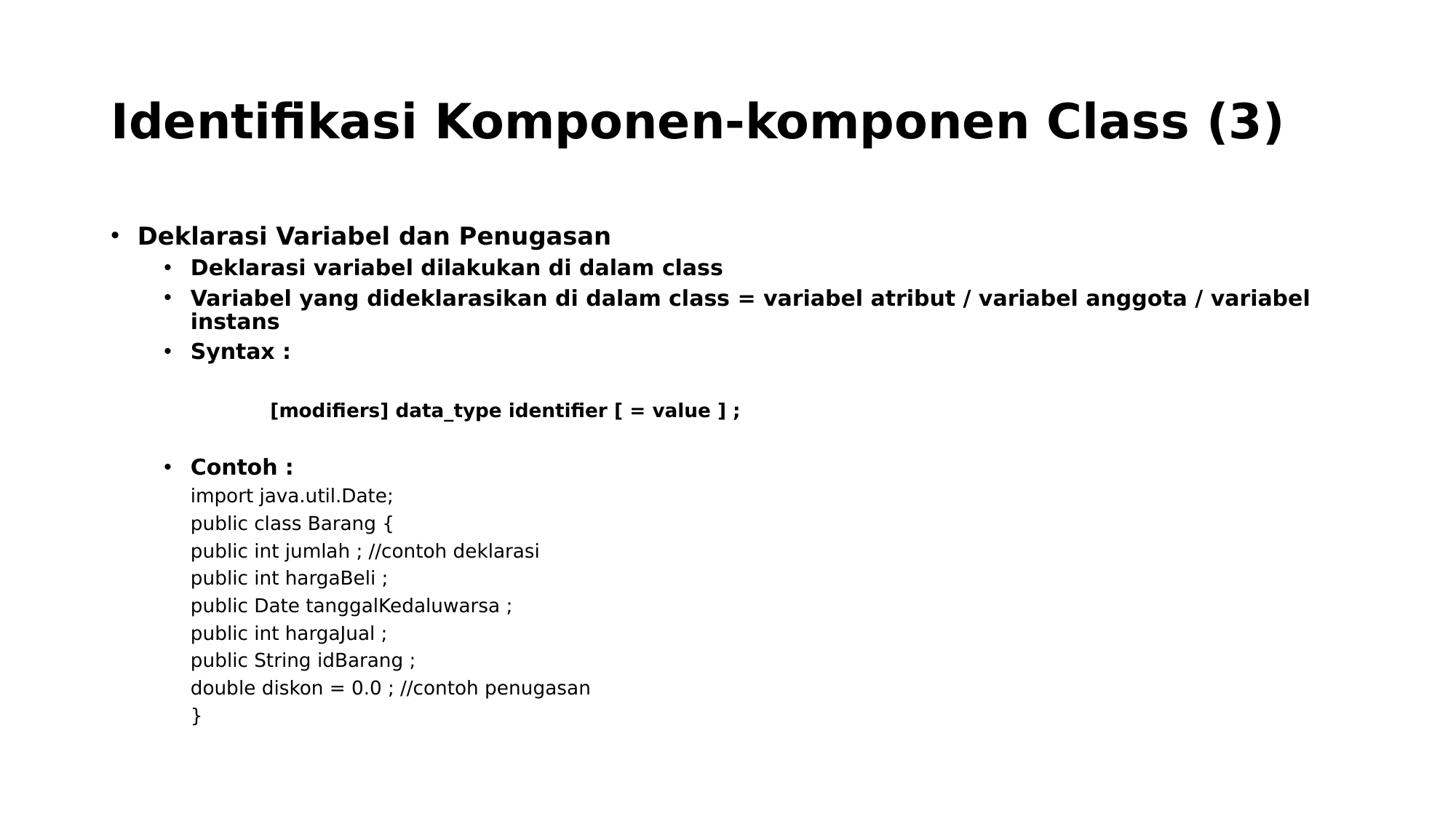

# Identifikasi Komponen-komponen Class (3)
Deklarasi Variabel dan Penugasan
Deklarasi variabel dilakukan di dalam class
Variabel yang dideklarasikan di dalam class = variabel atribut / variabel anggota / variabel instans
Syntax :

[modifiers] data_type identifier [ = value ] ;

Contoh :
				import java.util.Date;
				public class Barang {
    					public int jumlah ; //contoh deklarasi
   					public int hargaBeli ;
    					public Date tanggalKedaluwarsa ;
    					public int hargaJual ;
    					public String idBarang ;
    					double diskon = 0.0 ; //contoh penugasan
				}